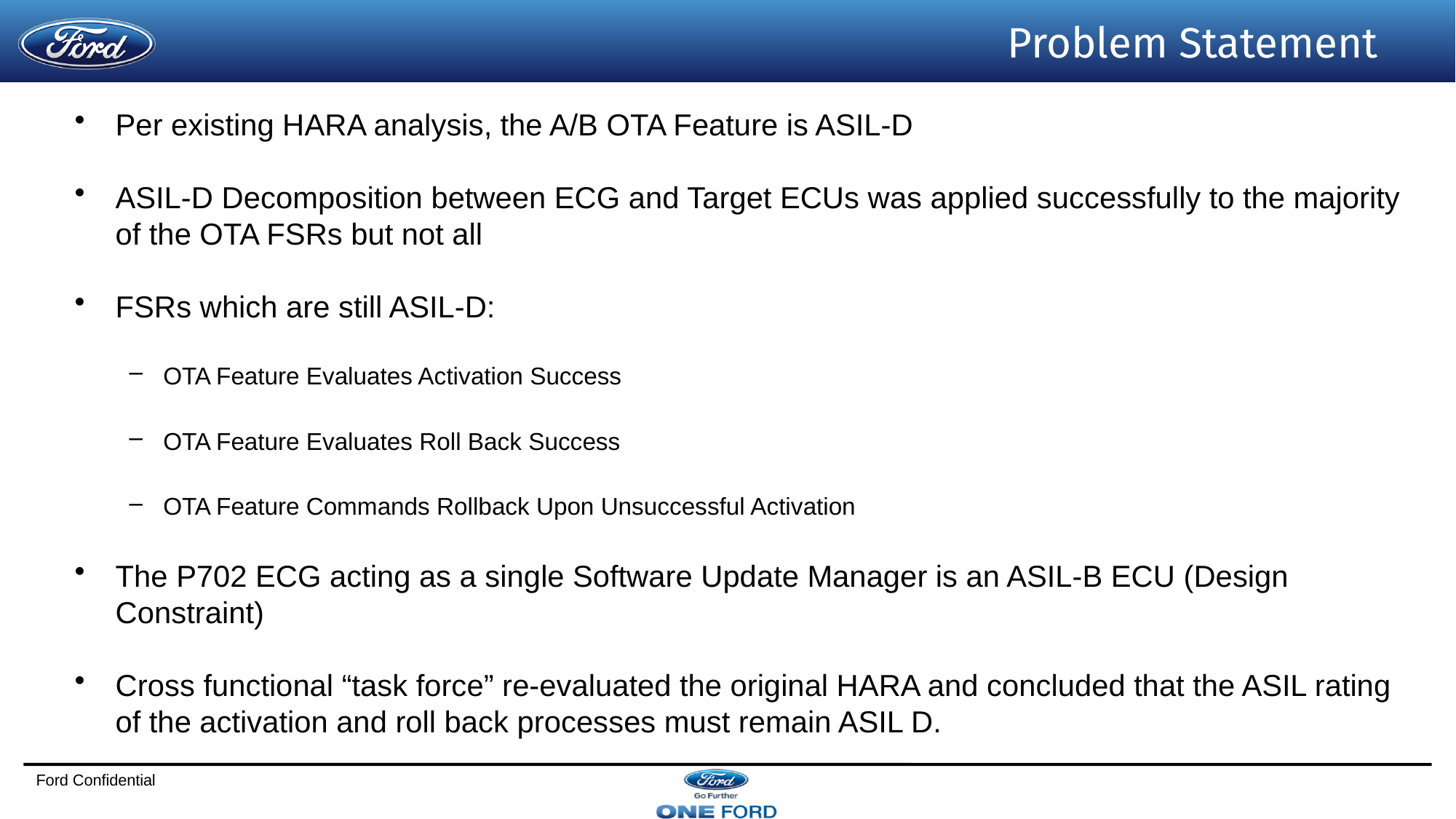

# Problem Statement
Per existing HARA analysis, the A/B OTA Feature is ASIL-D
ASIL-D Decomposition between ECG and Target ECUs was applied successfully to the majority of the OTA FSRs but not all
FSRs which are still ASIL-D:
OTA Feature Evaluates Activation Success
OTA Feature Evaluates Roll Back Success
OTA Feature Commands Rollback Upon Unsuccessful Activation
The P702 ECG acting as a single Software Update Manager is an ASIL-B ECU (Design Constraint)
Cross functional “task force” re-evaluated the original HARA and concluded that the ASIL rating of the activation and roll back processes must remain ASIL D.